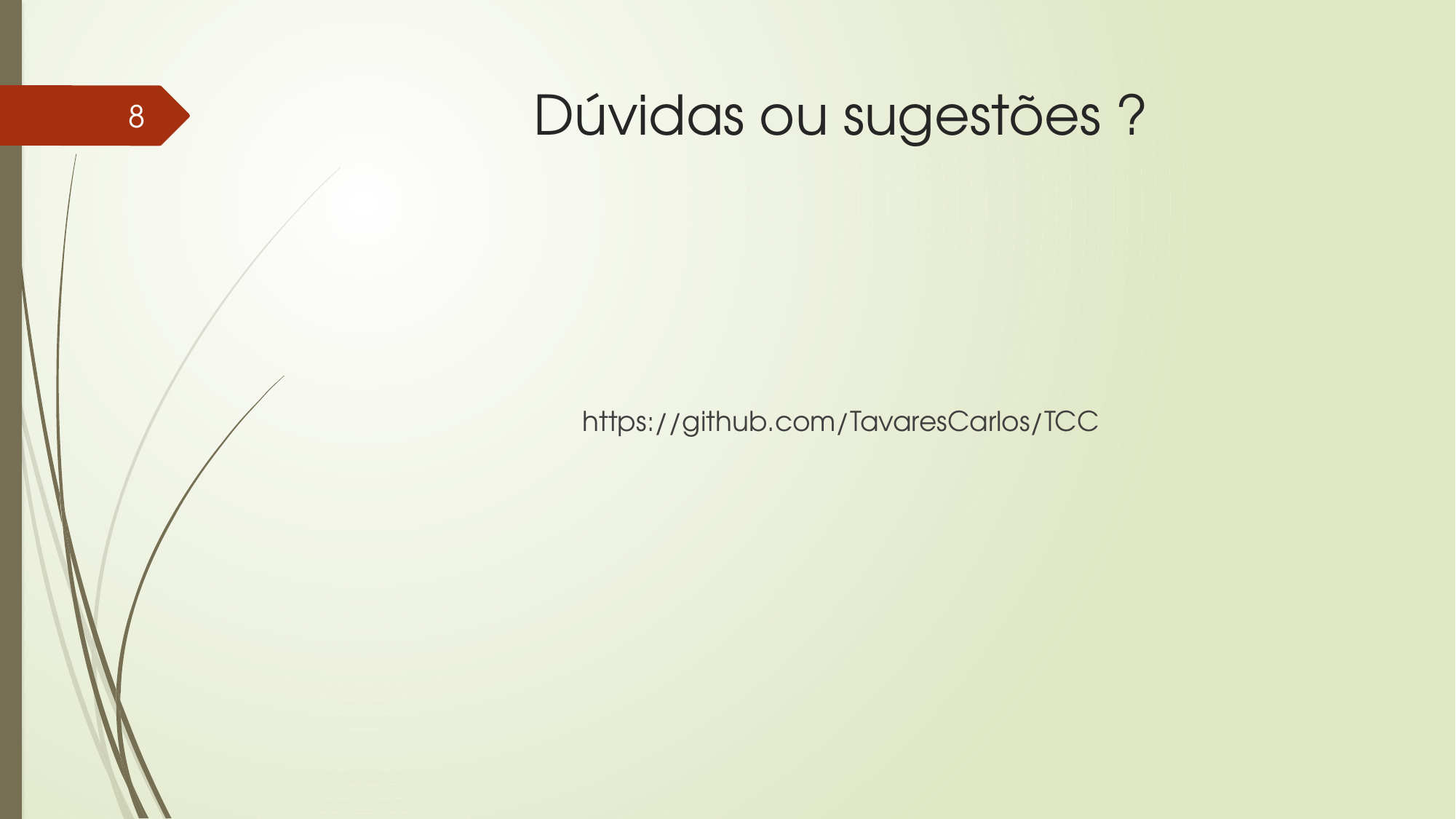

# Dúvidas ou sugestões ?
8

https://github.com/TavaresCarlos/TCC